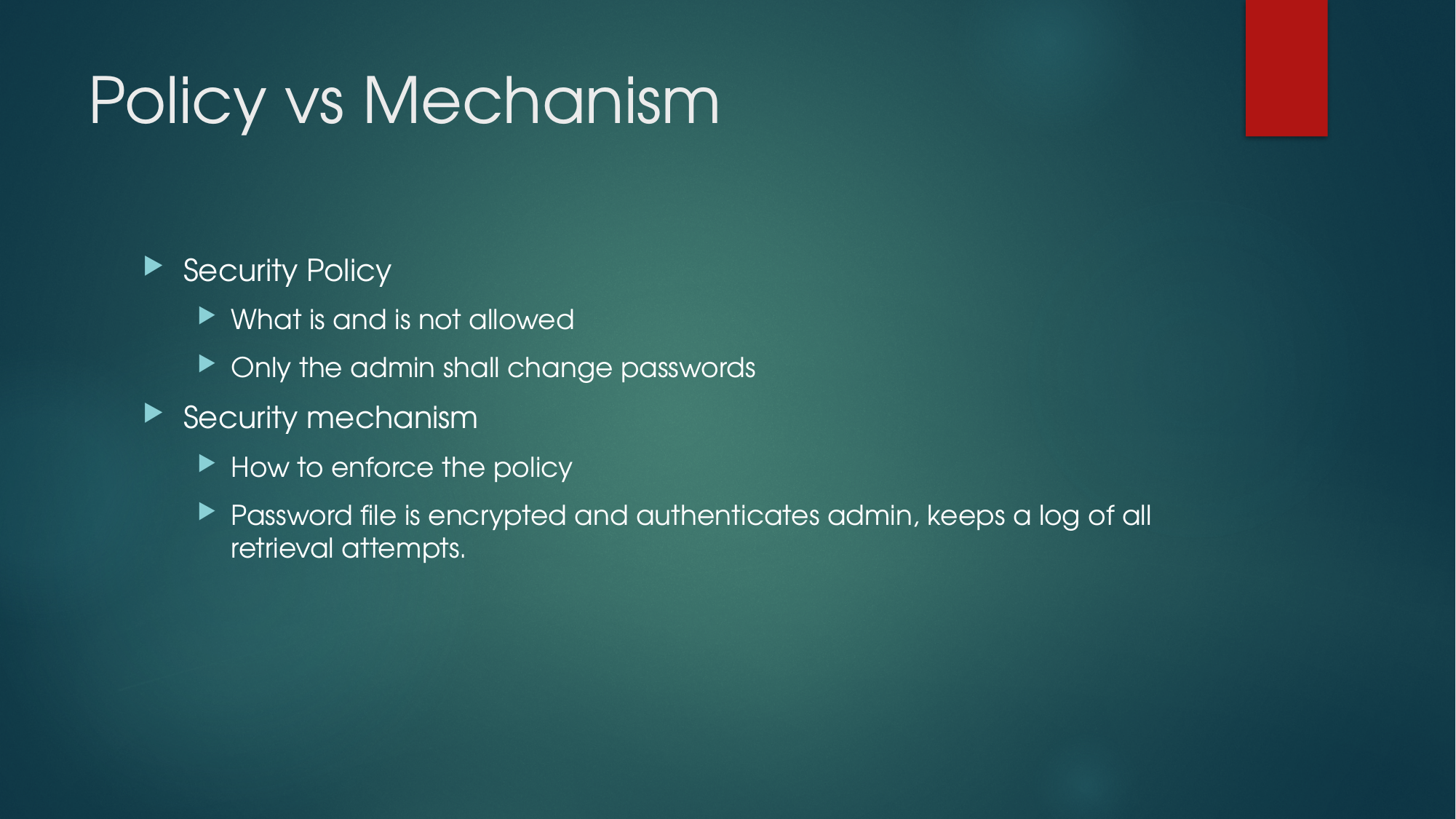

# Policy vs Mechanism
Security Policy
What is and is not allowed
Only the admin shall change passwords
Security mechanism
How to enforce the policy
Password file is encrypted and authenticates admin, keeps a log of all retrieval attempts.